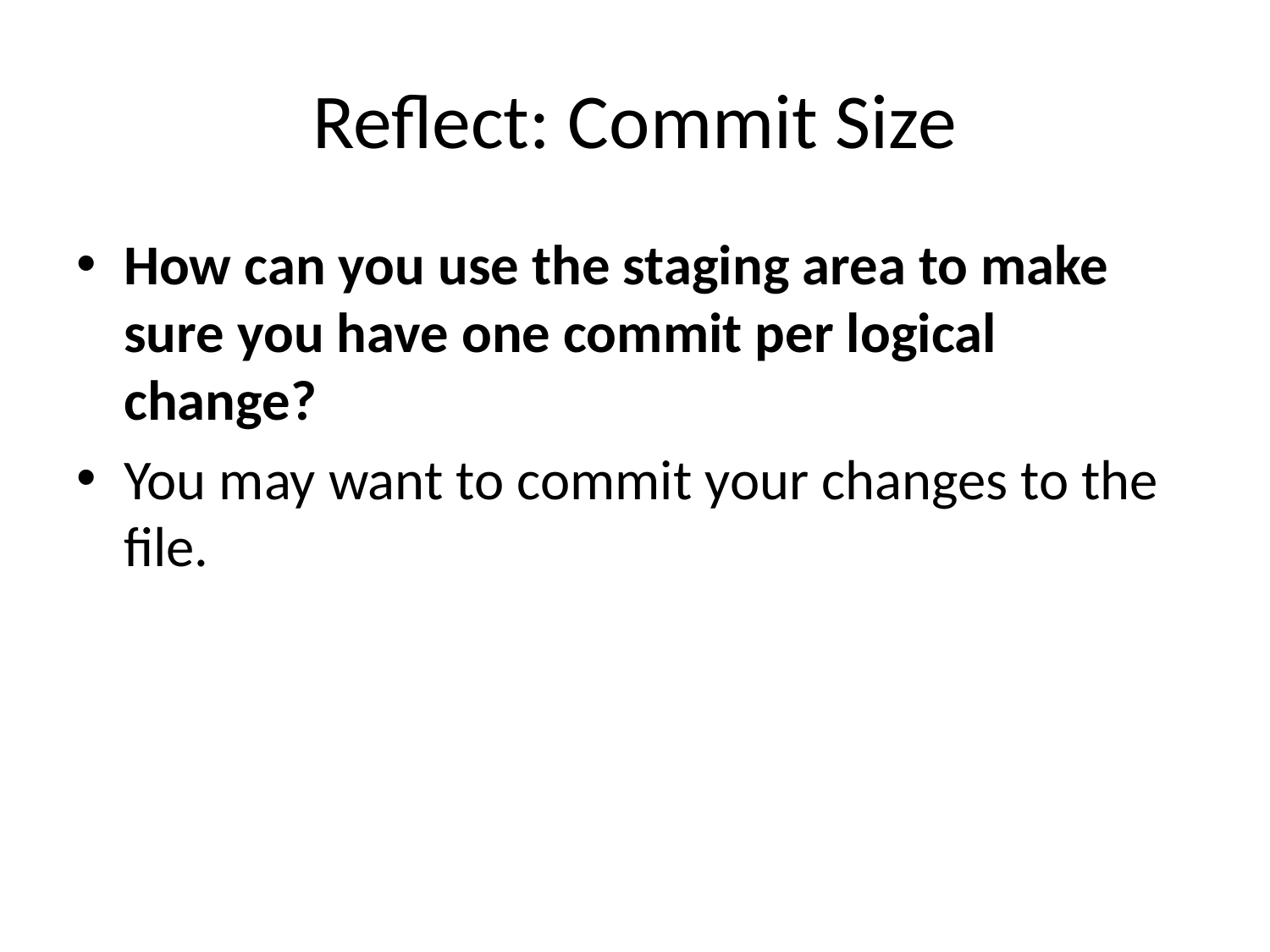

# Reflect: Commit Size
How can you use the staging area to make sure you have one commit per logical change?
You may want to commit your changes to the file.